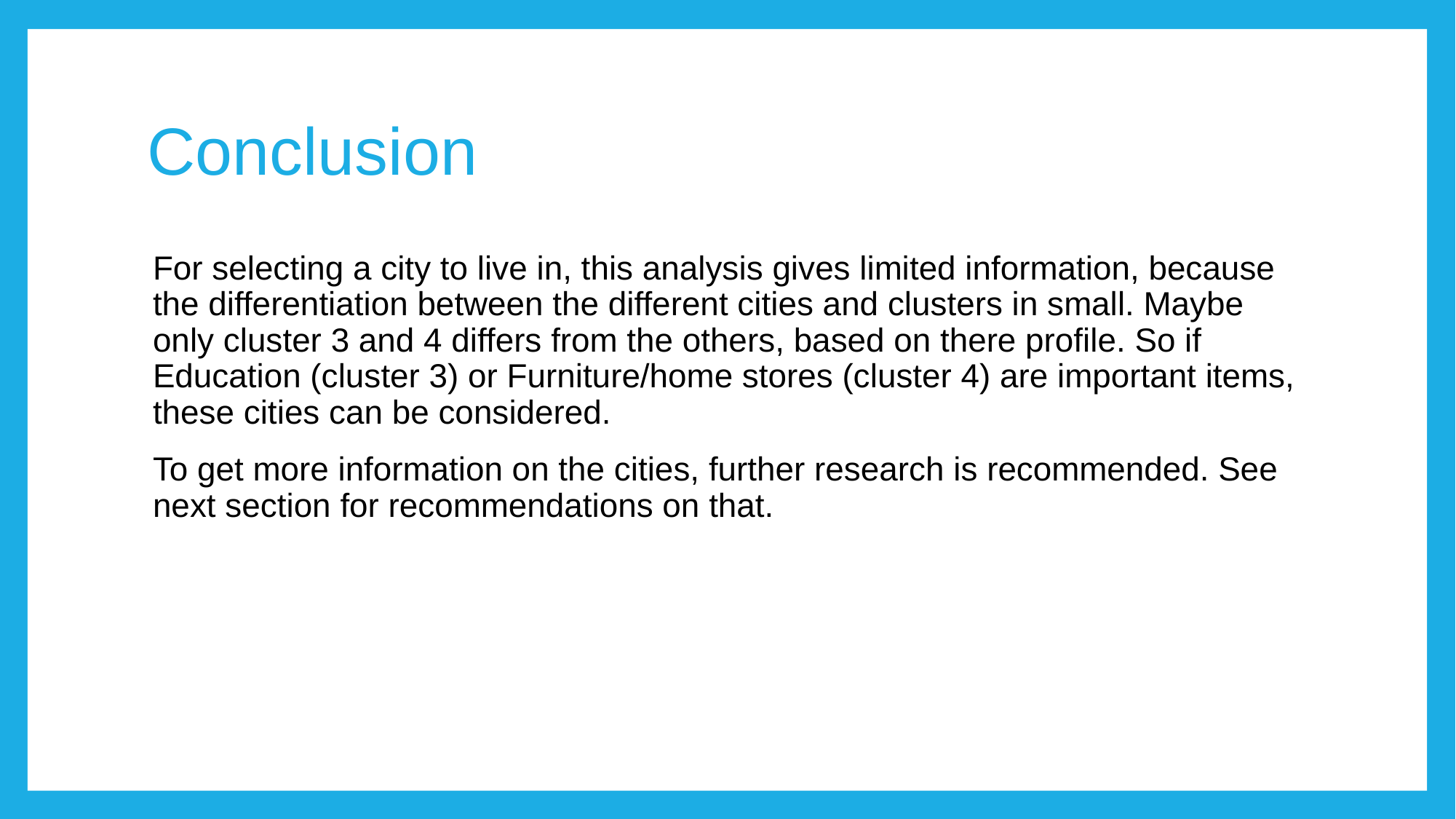

# Conclusion
For selecting a city to live in, this analysis gives limited information, because the differentiation between the different cities and clusters in small. Maybe only cluster 3 and 4 differs from the others, based on there profile. So if Education (cluster 3) or Furniture/home stores (cluster 4) are important items, these cities can be considered.
To get more information on the cities, further research is recommended. See next section for recommendations on that.